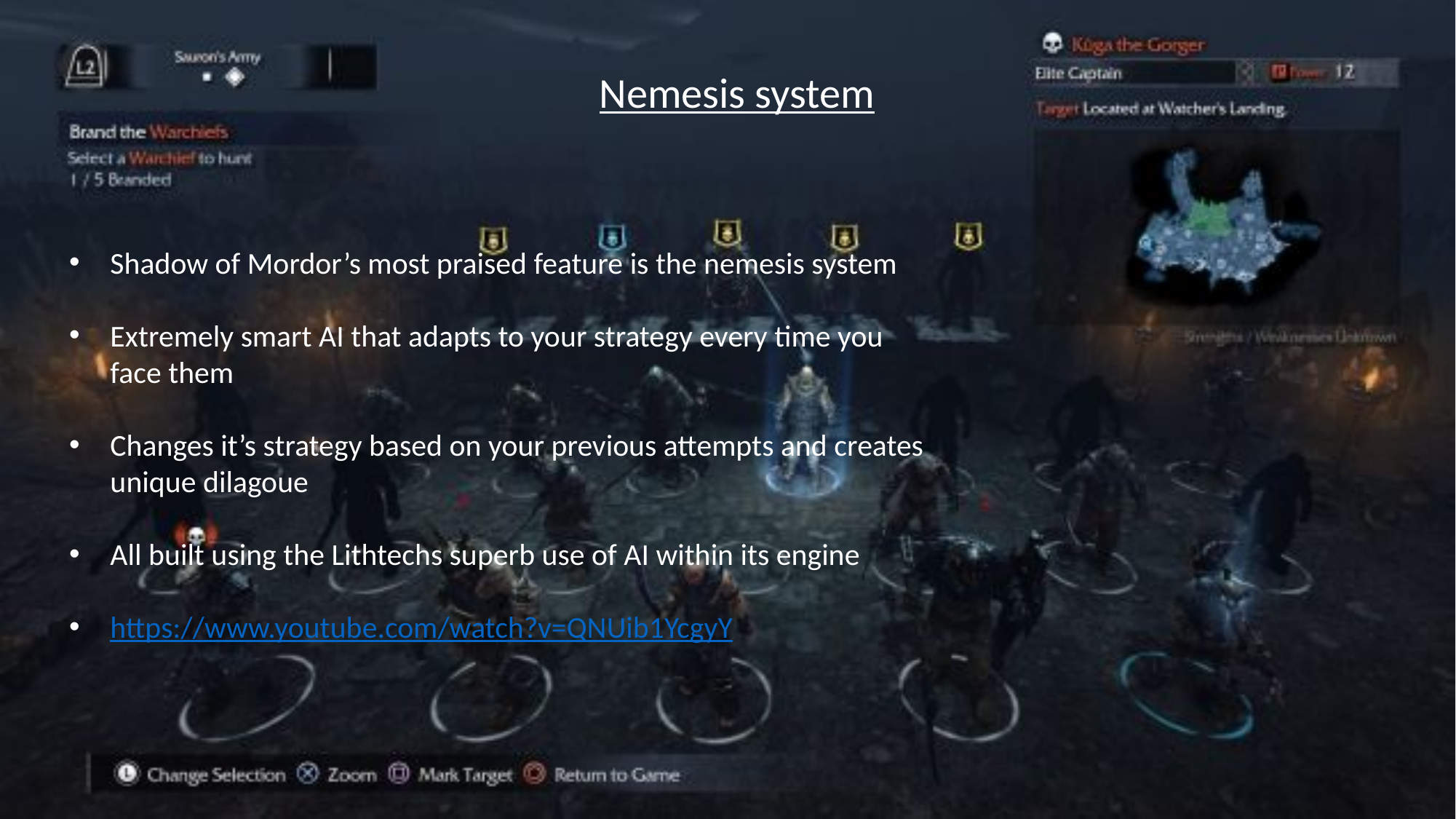

Nemesis system
Shadow of Mordor’s most praised feature is the nemesis system

Extremely smart AI that adapts to your strategy every time you face them

Changes it’s strategy based on your previous attempts and creates unique dilagoue

All built using the Lithtechs superb use of AI within its engine

https://www.youtube.com/watch?v=QNUib1YcgyY